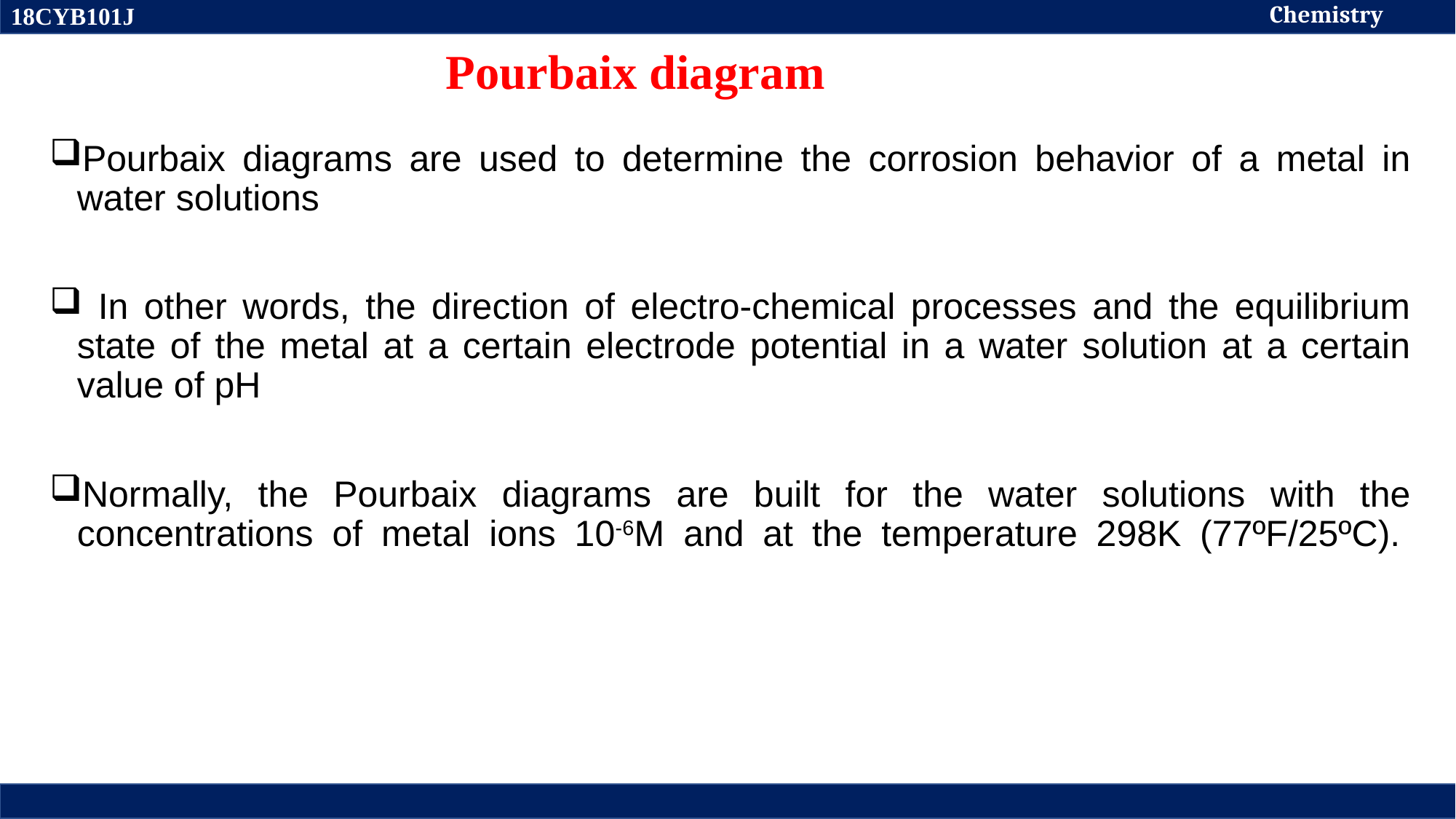

Chemistry

18CYB101J
Pourbaix diagram
Pourbaix diagrams are used to determine the corrosion behavior of a metal in water solutions

 In other words, the direction of electro-chemical processes and the equilibrium state of the metal at a certain electrode potential in a water solution at a certain value of pH

Normally, the Pourbaix diagrams are built for the water solutions with the concentrations of metal ions 10-6M and at the temperature 298K (77ºF/25ºC).